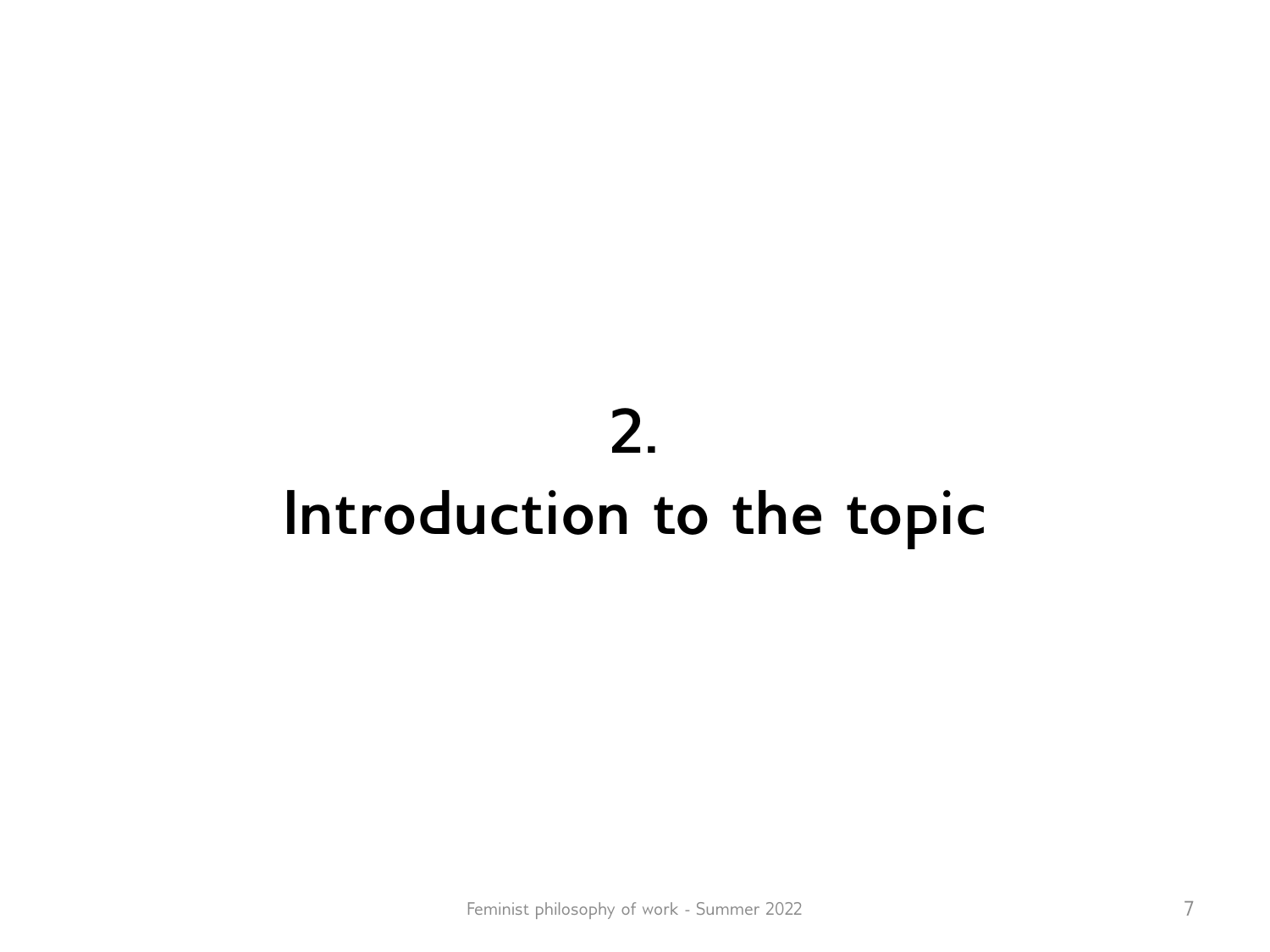

2.
Introduction to the topic

Feminist philosophy of work - Summer 2022
7